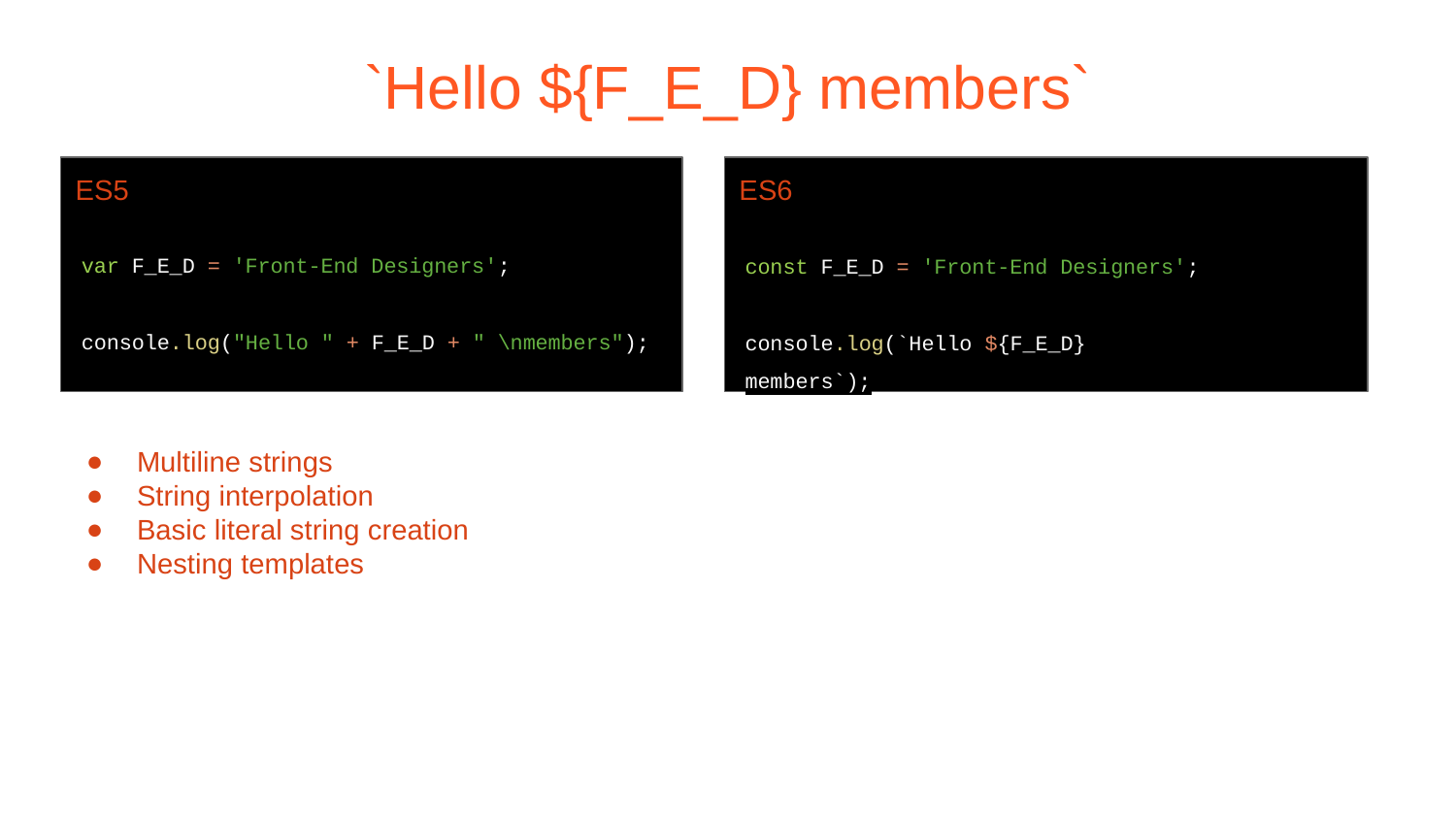

# `Hello ${F_E_D} members`
ES5

var F_E_D = 'Front-End Designers';
console.log("Hello " + F_E_D + " \nmembers");

ES6

const F_E_D = 'Front-End Designers';
console.log(`Hello ${F_E_D}
members`);

Multiline strings
String interpolation
Basic literal string creation
Nesting templates